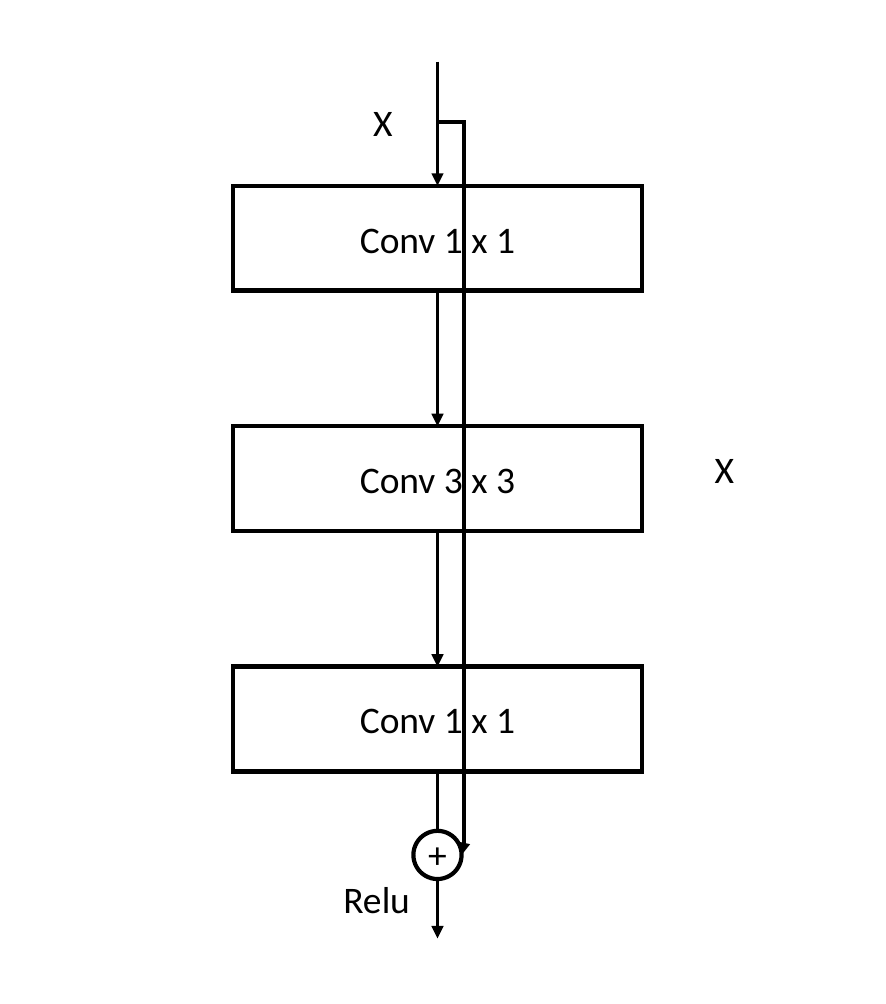

X
Conv 1 x 1
Conv 3 x 3
X
Conv 1 x 1
+

Relu